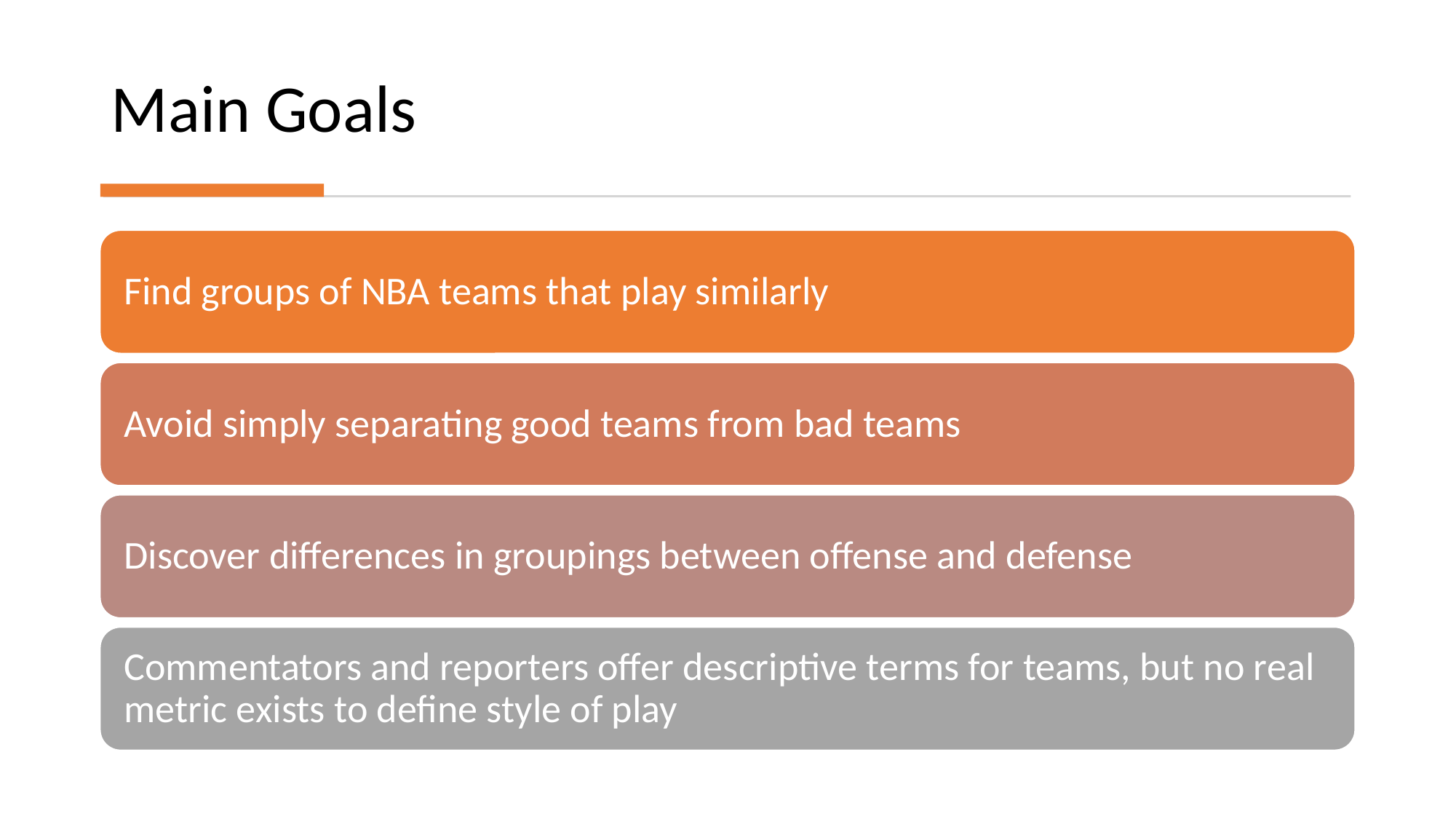

# Main Goals

Find groups of NBA teams that play similarly
Avoid simply separating good teams from bad teams
Discover differences in groupings between offense and defense
Commentators and reporters offer descriptive terms for teams, but no real metric exists to define style of play